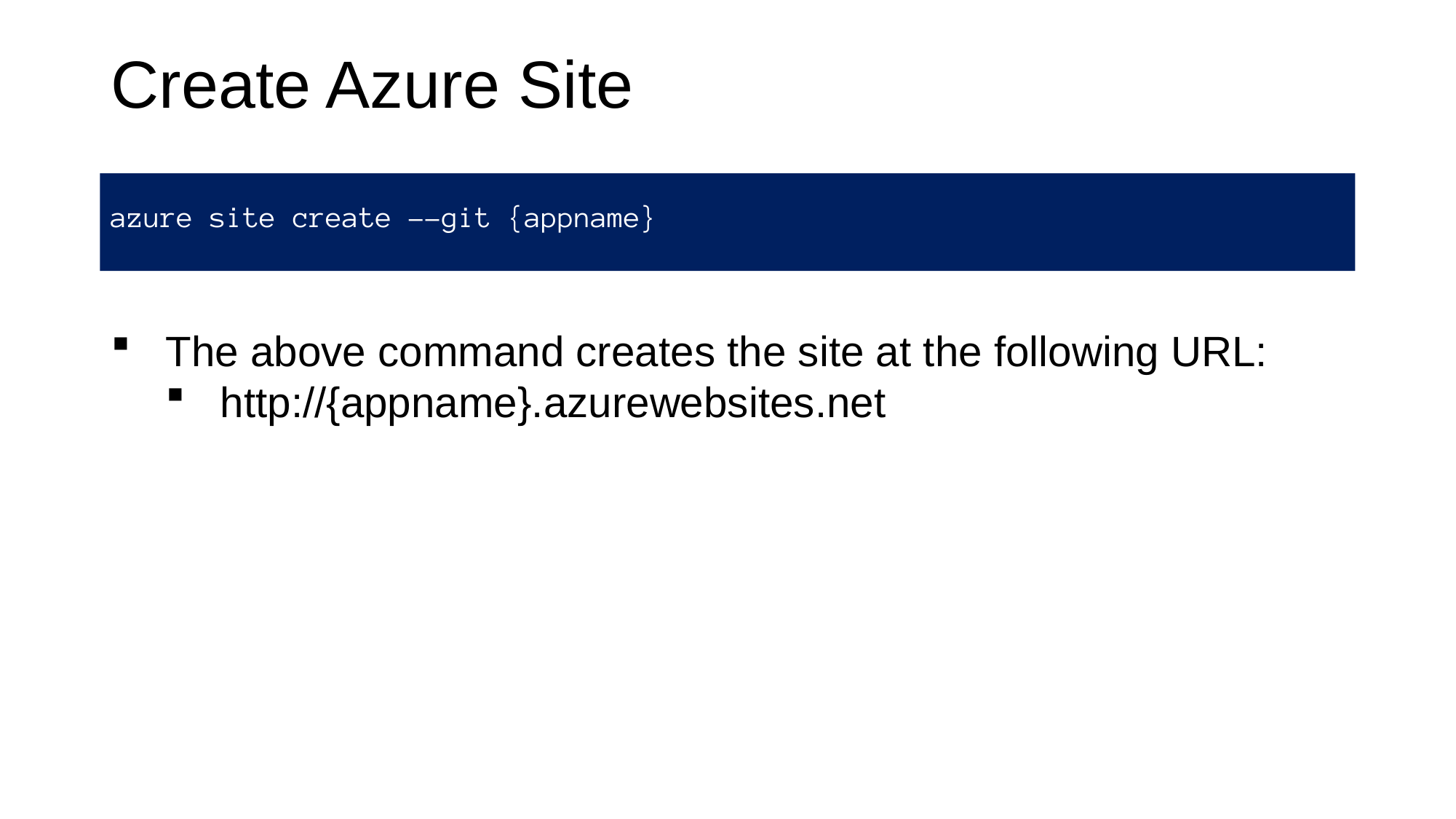

# Create Azure Site
azure site create --git {appname}
The above command creates the site at the following URL:
http://{appname}.azurewebsites.net